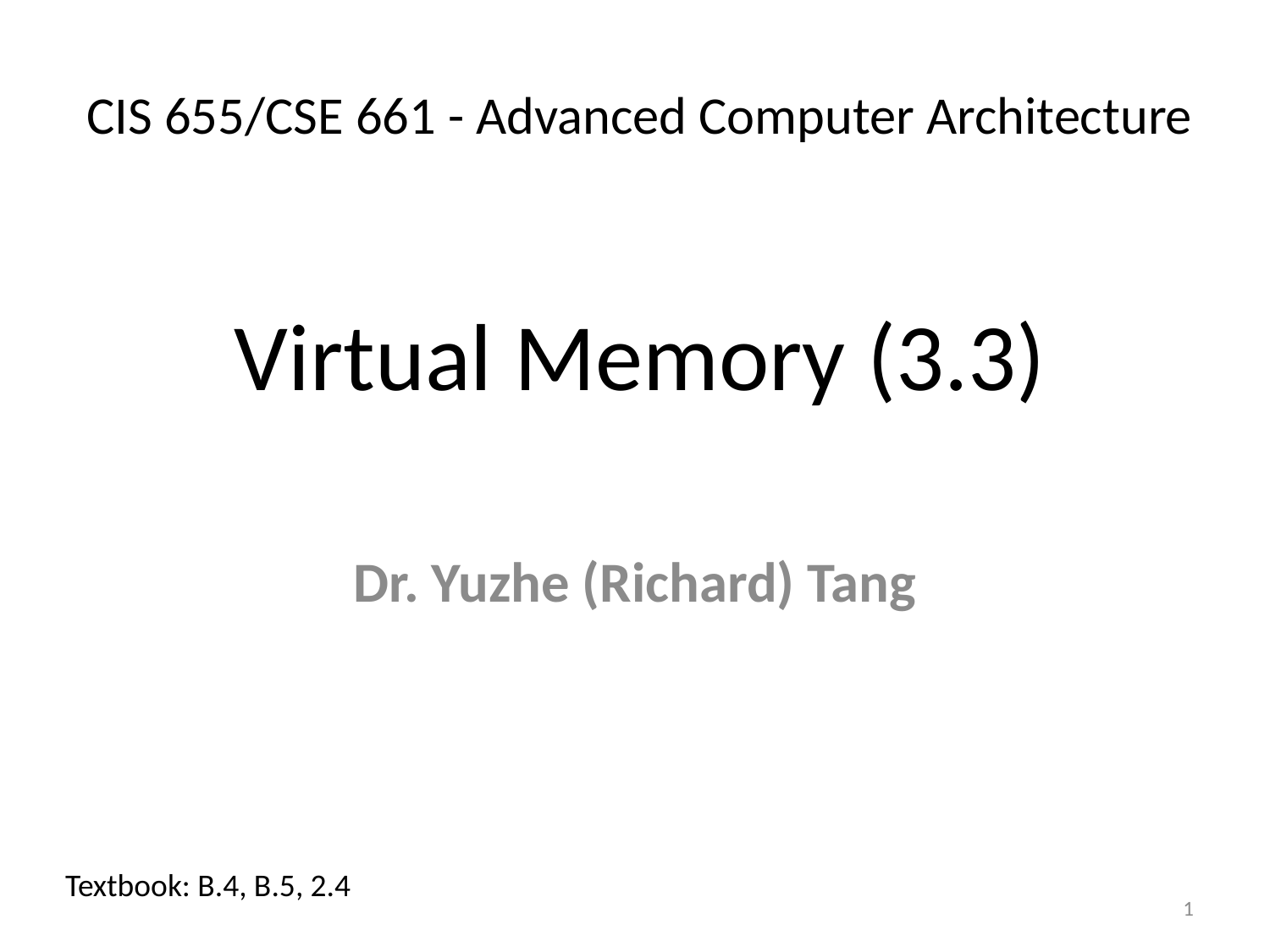

# CIS 655/CSE 661 - Advanced Computer Architecture
Virtual Memory (3.3)
Dr. Yuzhe (Richard) Tang
Textbook: B.4, B.5, 2.4
1